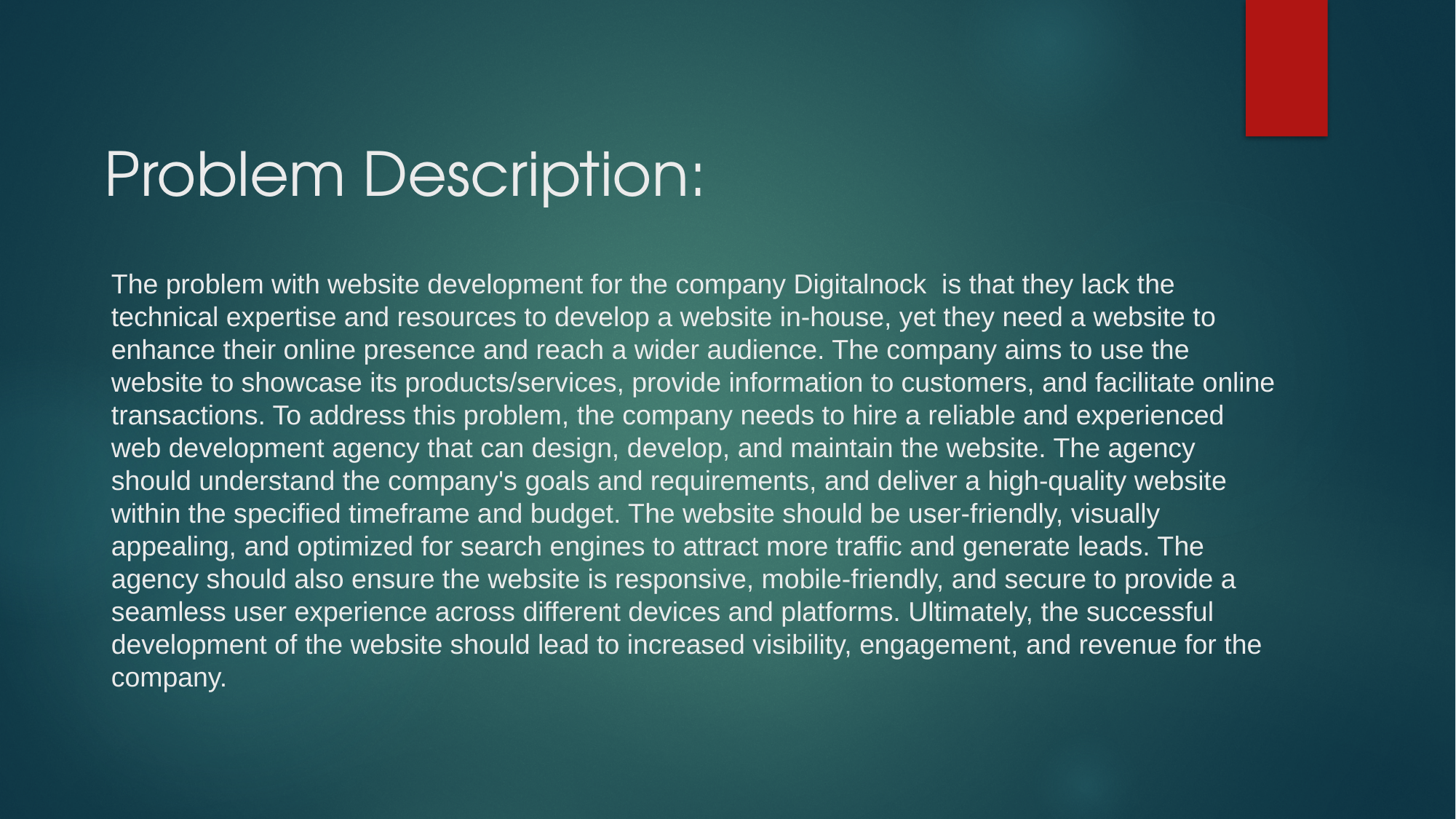

# Problem Description:
The problem with website development for the company Digitalnock  is that they lack the technical expertise and resources to develop a website in-house, yet they need a website to enhance their online presence and reach a wider audience. The company aims to use the website to showcase its products/services, provide information to customers, and facilitate online transactions. To address this problem, the company needs to hire a reliable and experienced web development agency that can design, develop, and maintain the website. The agency should understand the company's goals and requirements, and deliver a high-quality website within the specified timeframe and budget. The website should be user-friendly, visually appealing, and optimized for search engines to attract more traffic and generate leads. The agency should also ensure the website is responsive, mobile-friendly, and secure to provide a seamless user experience across different devices and platforms. Ultimately, the successful development of the website should lead to increased visibility, engagement, and revenue for the company.